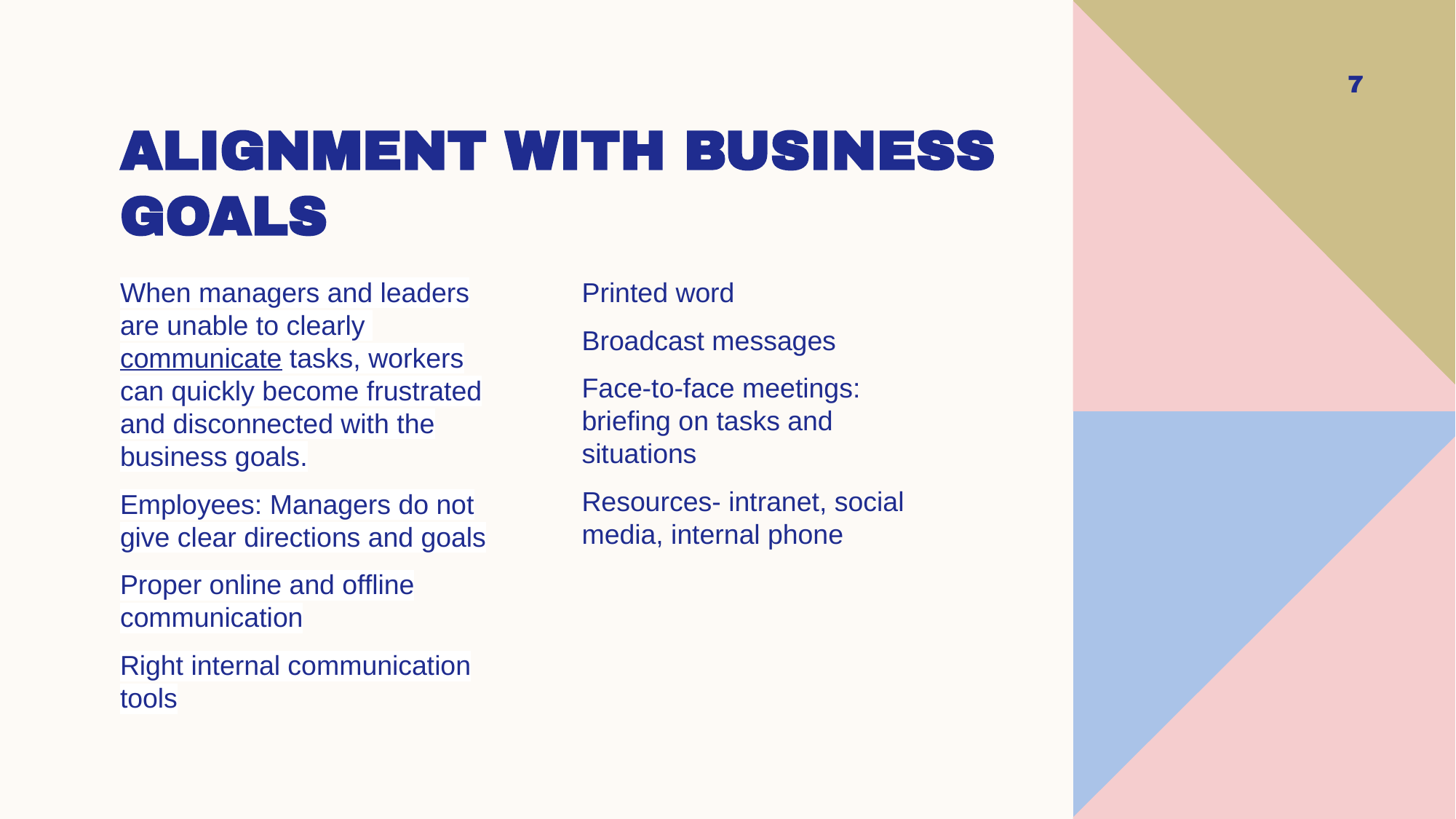

7
# Alignment with business Goals
When managers and leaders are unable to clearly communicate tasks, workers can quickly become frustrated and disconnected with the business goals.
Employees: Managers do not give clear directions and goals
Proper online and offline communication
Right internal communication tools
Printed word
Broadcast messages
Face-to-face meetings: briefing on tasks and situations
Resources- intranet, social media, internal phone